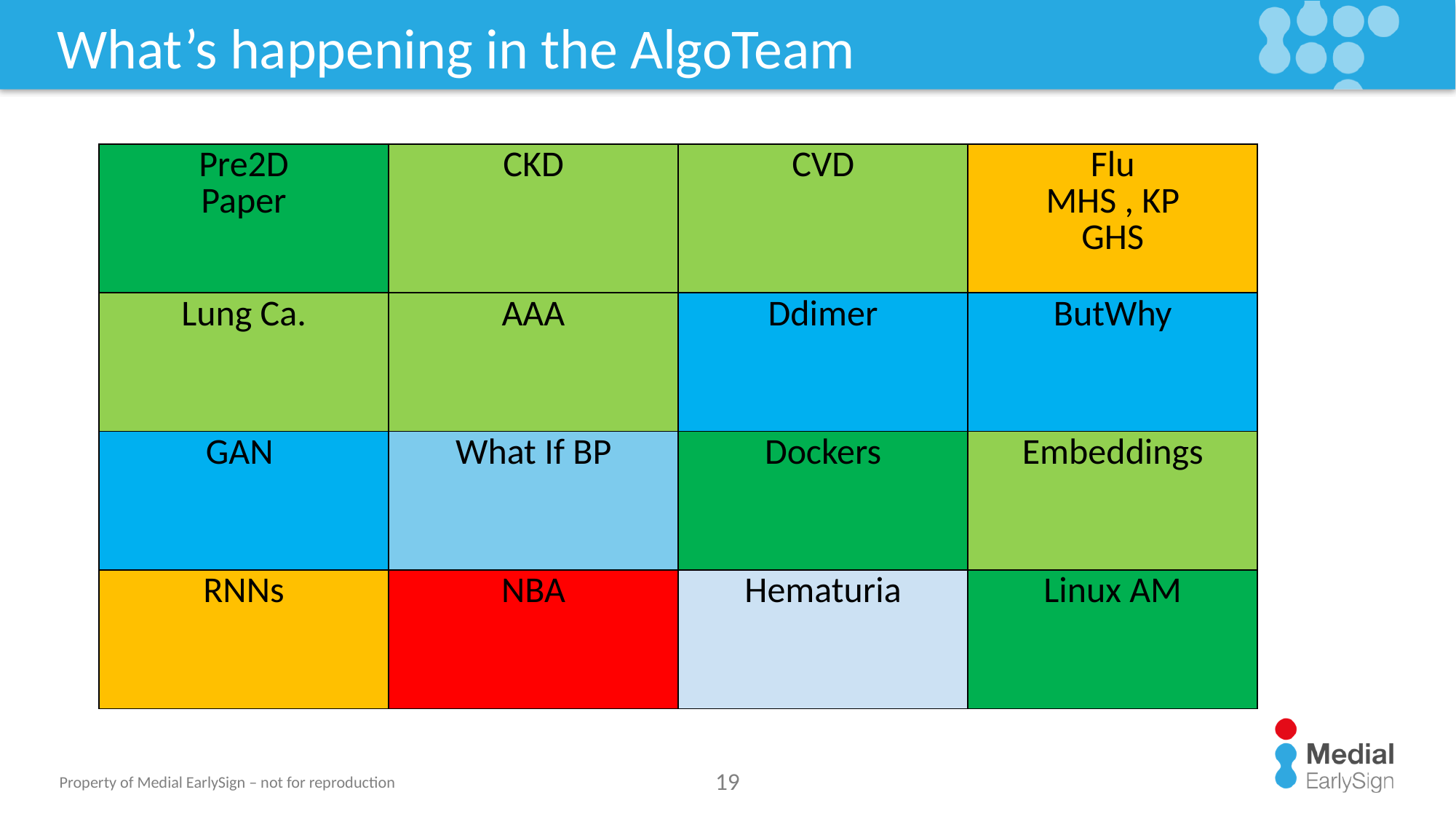

# What’s happening in the AlgoTeam
| Pre2D Paper | CKD | CVD | Flu MHS , KP GHS |
| --- | --- | --- | --- |
| Lung Ca. | AAA | Ddimer | ButWhy |
| GAN | What If BP | Dockers | Embeddings |
| RNNs | NBA | Hematuria | Linux AM |